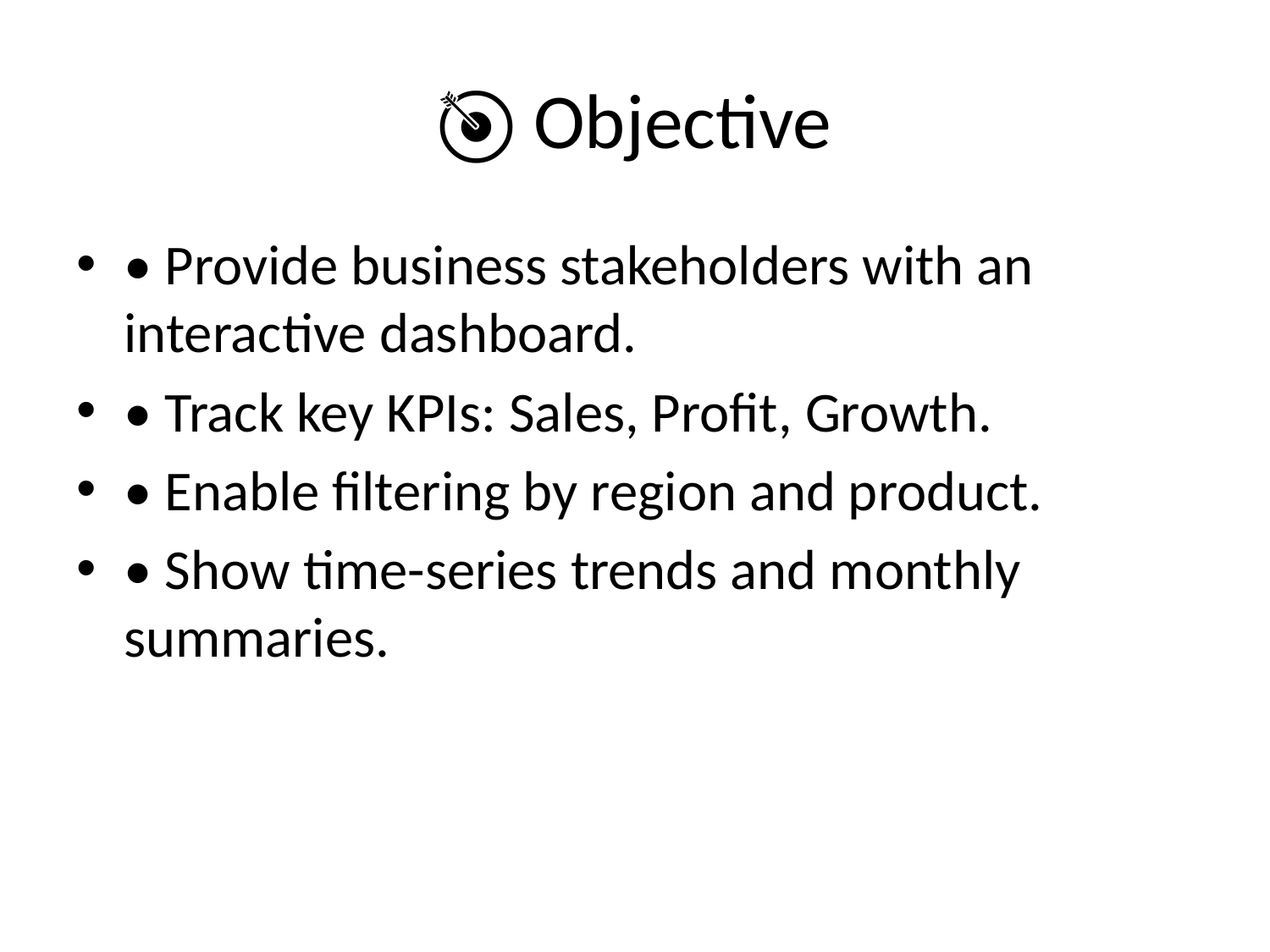

# 🎯 Objective
• Provide business stakeholders with an interactive dashboard.
• Track key KPIs: Sales, Profit, Growth.
• Enable filtering by region and product.
• Show time-series trends and monthly summaries.